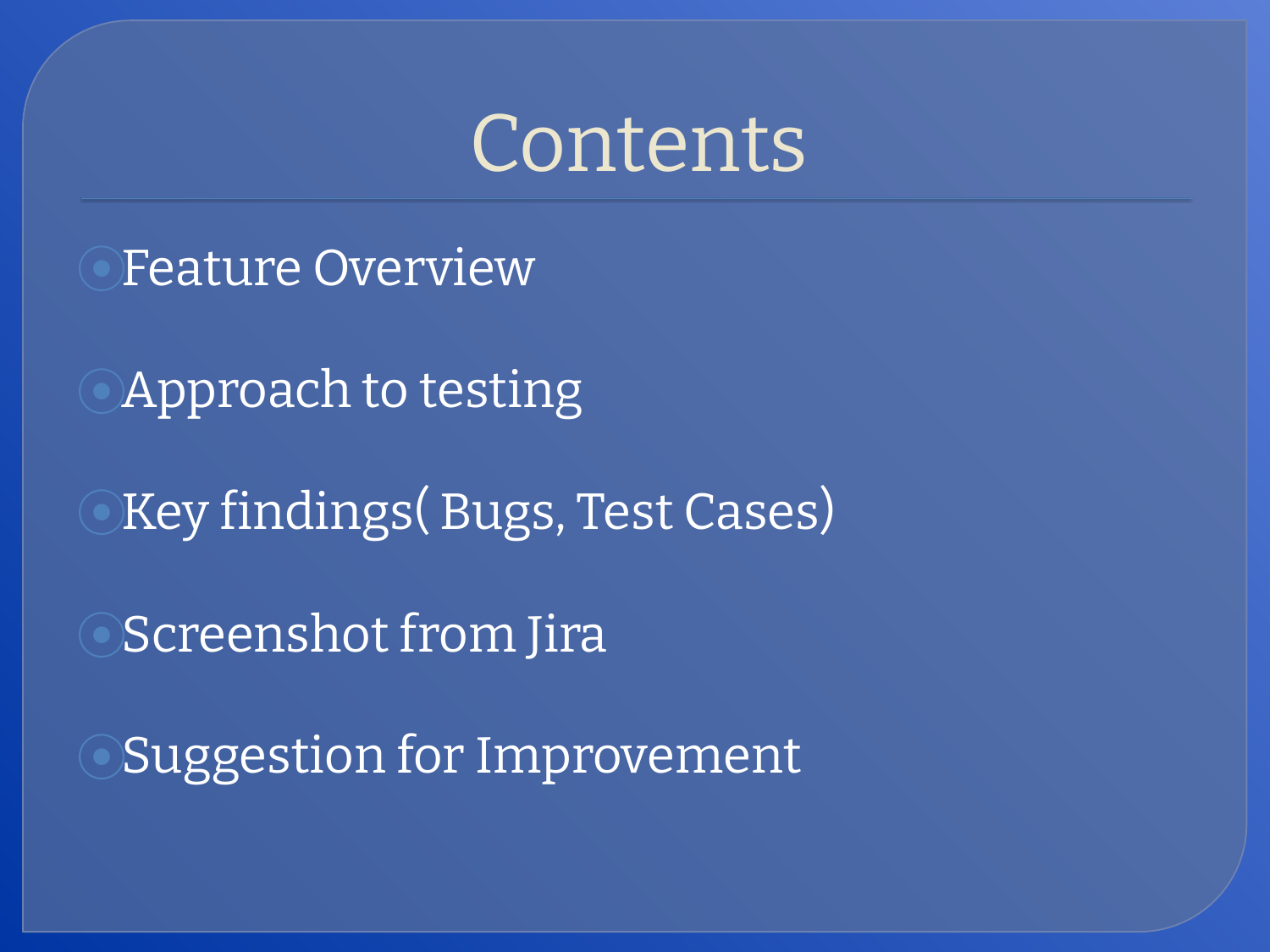

# Contents
Feature Overview
Approach to testing

Key findings( Bugs, Test Cases)

Screenshot from Jira

Suggestion for Improvement